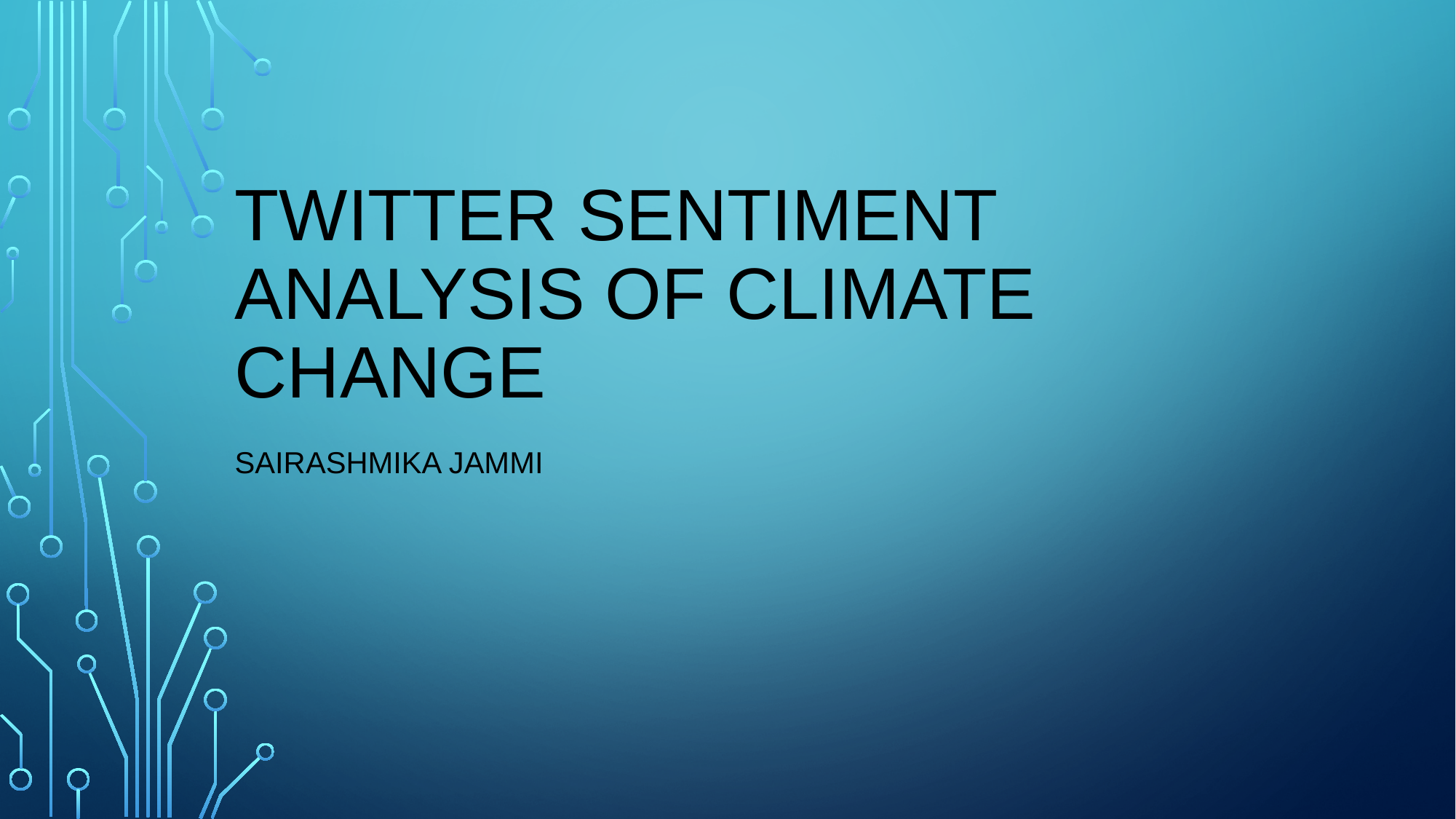

# twitter sentiment analysis of Climate Change
sAIRASHMIKA jAMMI